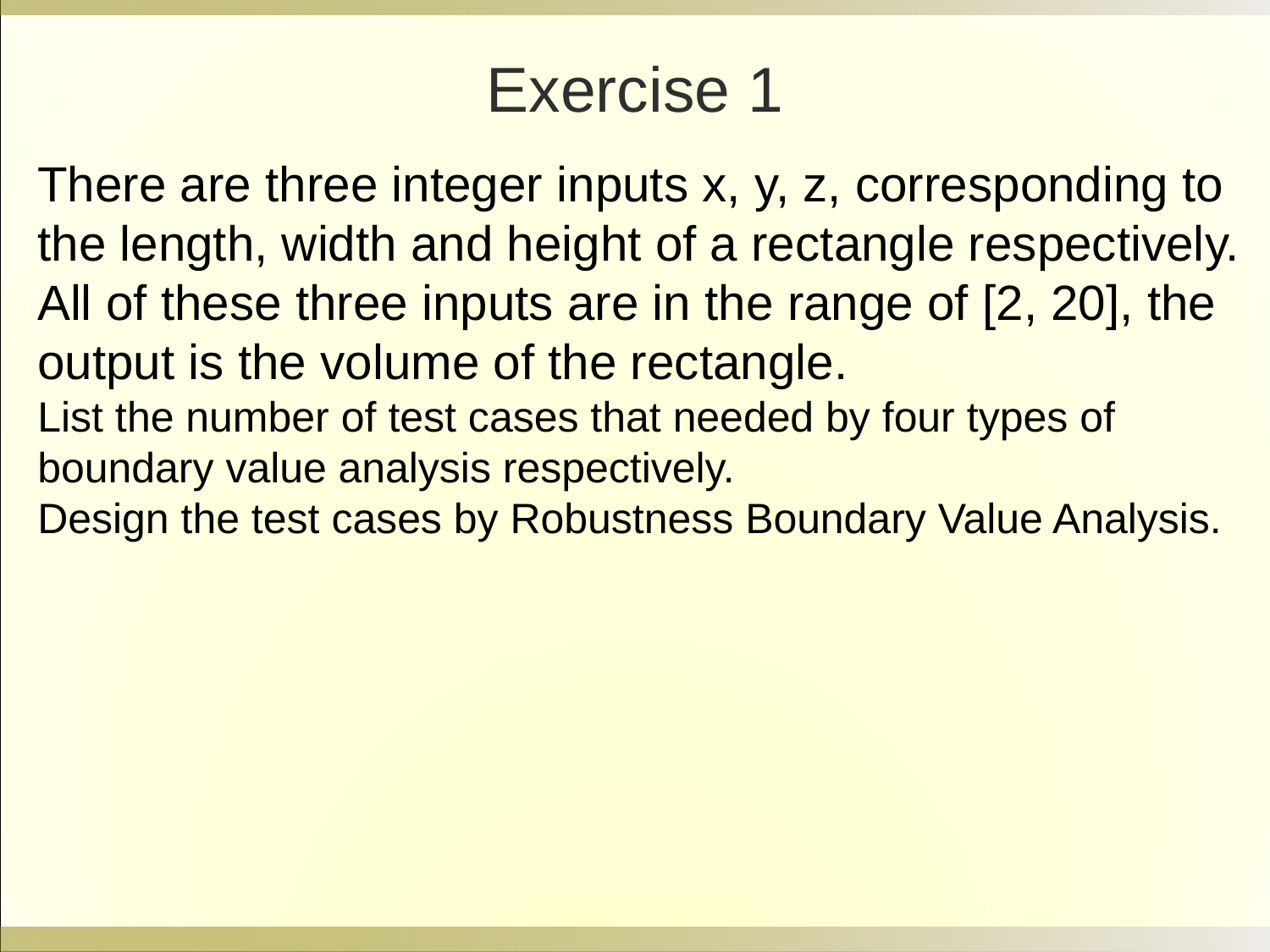

Exercise 1
There are three integer inputs x, y, z, corresponding to the length, width and height of a rectangle respectively. All of these three inputs are in the range of [2, 20], the output is the volume of the rectangle.
List the number of test cases that needed by four types of boundary value analysis respectively.
Design the test cases by Robustness Boundary Value Analysis.